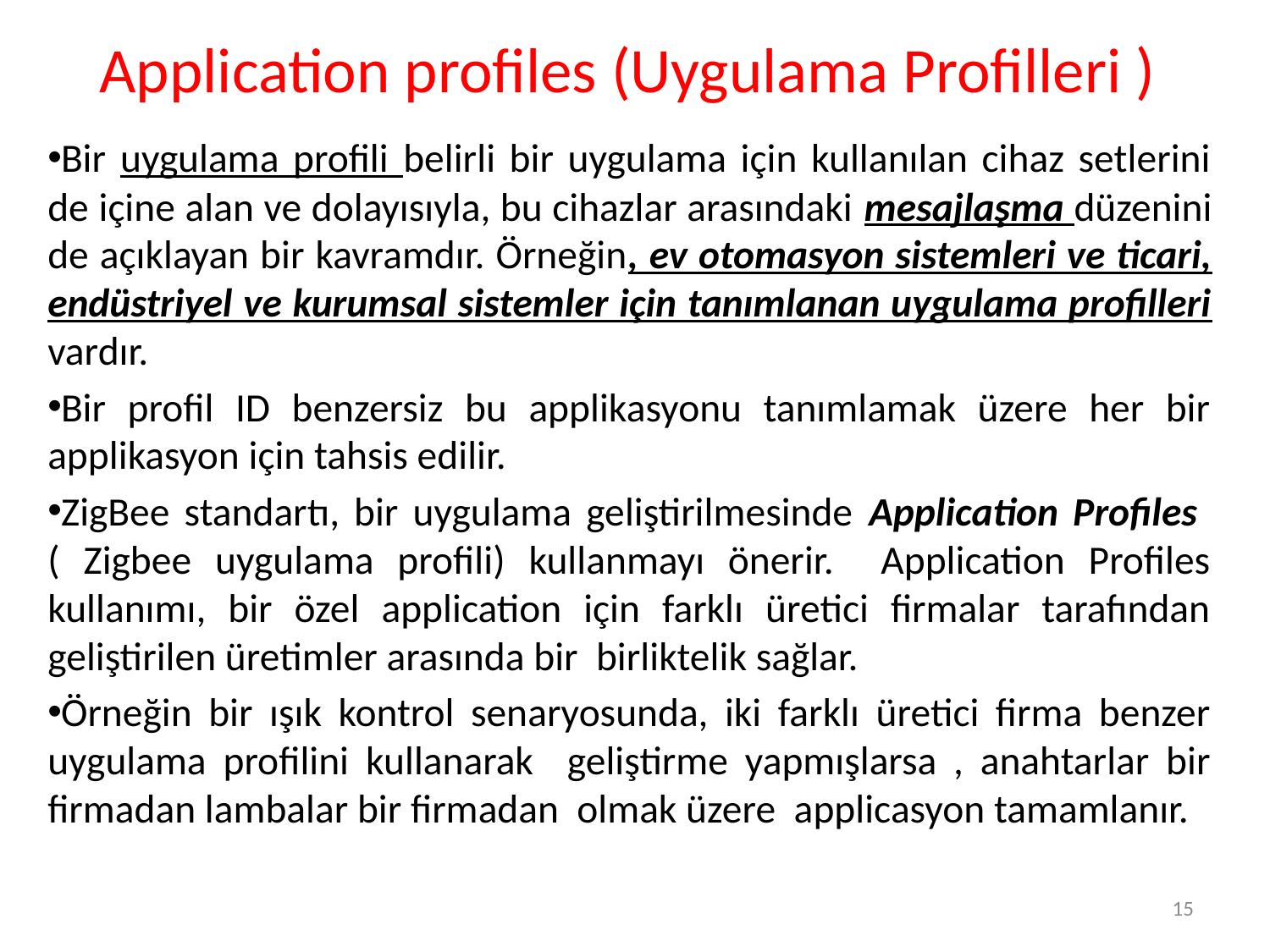

# Application profiles (Uygulama Profilleri )
Bir uygulama profili belirli bir uygulama için kullanılan cihaz setlerini de içine alan ve dolayısıyla, bu cihazlar arasındaki mesajlaşma düzenini de açıklayan bir kavramdır. Örneğin, ev otomasyon sistemleri ve ticari, endüstriyel ve kurumsal sistemler için tanımlanan uygulama profilleri vardır.
Bir profil ID benzersiz bu applikasyonu tanımlamak üzere her bir applikasyon için tahsis edilir.
ZigBee standartı, bir uygulama geliştirilmesinde Application Profiles  ( Zigbee uygulama profili) kullanmayı önerir.  Application Profiles kullanımı, bir özel application için farklı üretici firmalar tarafından geliştirilen üretimler arasında bir  birliktelik sağlar.
Örneğin bir ışık kontrol senaryosunda, iki farklı üretici firma benzer uygulama profilini kullanarak  geliştirme yapmışlarsa , anahtarlar bir firmadan lambalar bir firmadan  olmak üzere  applicasyon tamamlanır.

15